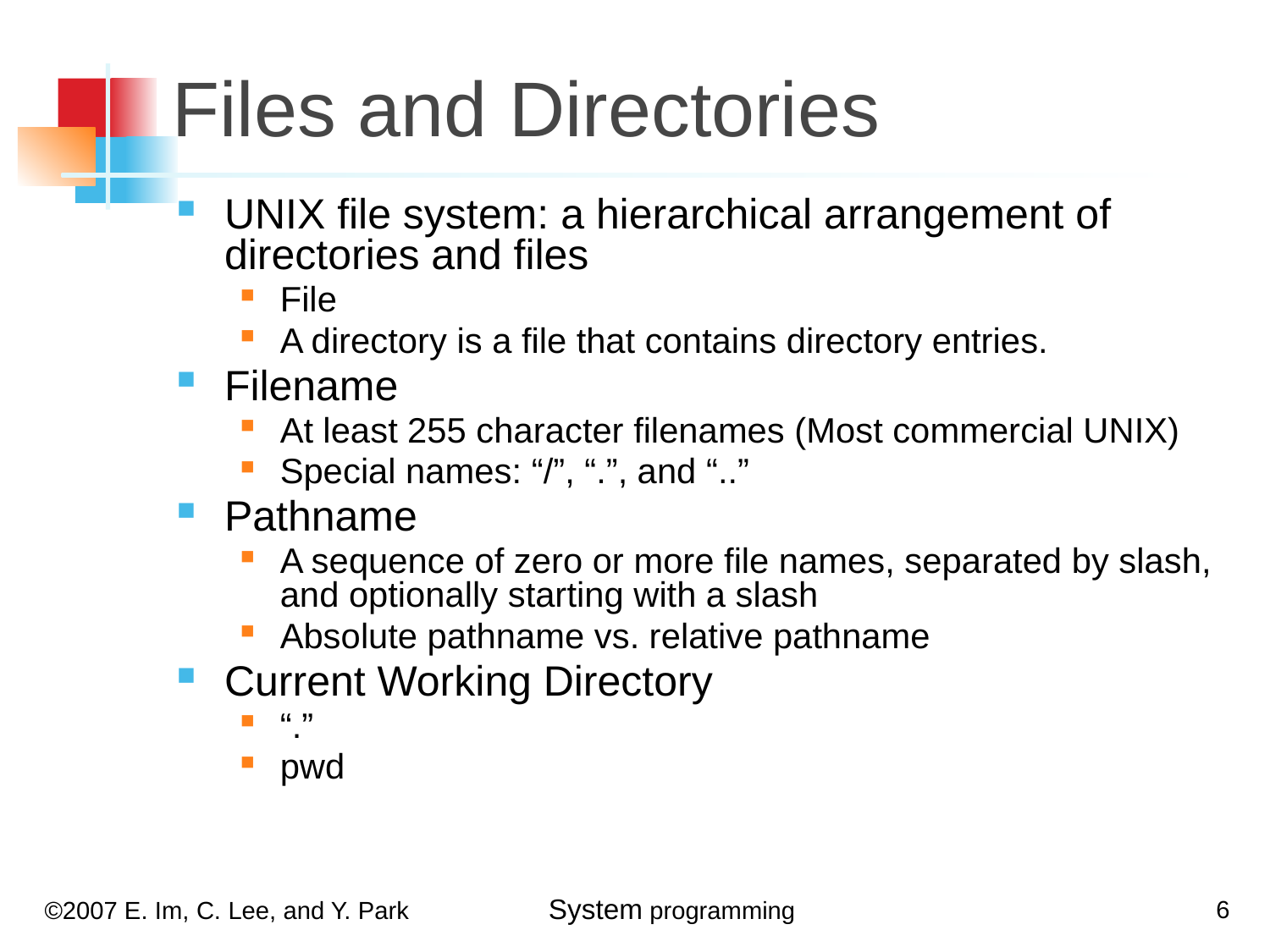

# Files and Directories
UNIX file system: a hierarchical arrangement of directories and files
File
A directory is a file that contains directory entries.
Filename
At least 255 character filenames (Most commercial UNIX)
Special names: “/”, “.”, and “..”
Pathname
A sequence of zero or more file names, separated by slash, and optionally starting with a slash
Absolute pathname vs. relative pathname
Current Working Directory
“.”
pwd
6
©2007 E. Im, C. Lee, and Y. Park